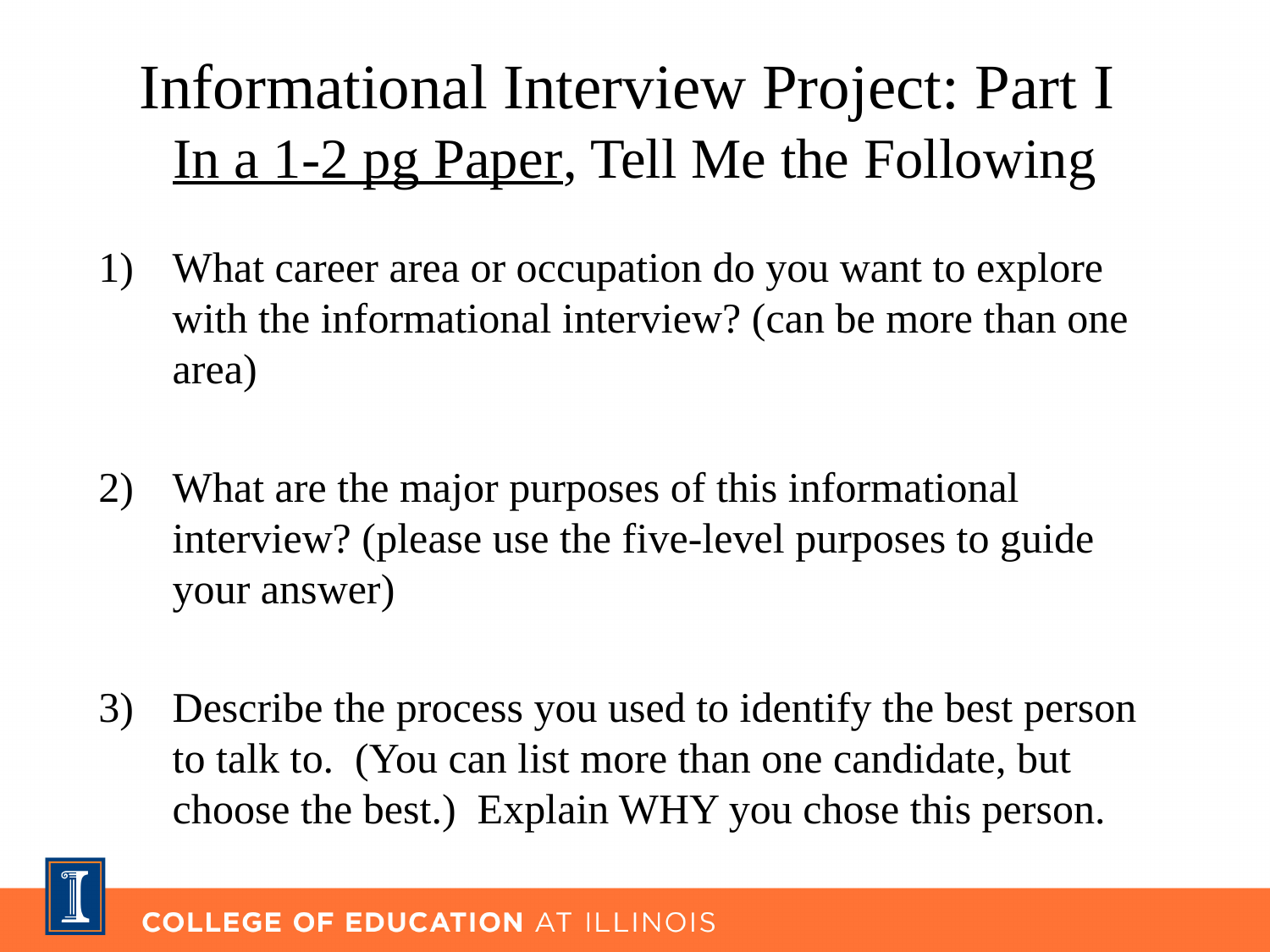

# Informational Interview Project: Part I In a 1-2 pg Paper, Tell Me the Following
What career area or occupation do you want to explore with the informational interview? (can be more than one area)

What are the major purposes of this informational interview? (please use the five-level purposes to guide your answer)

Describe the process you used to identify the best person to talk to.  (You can list more than one candidate, but choose the best.)  Explain WHY you chose this person.